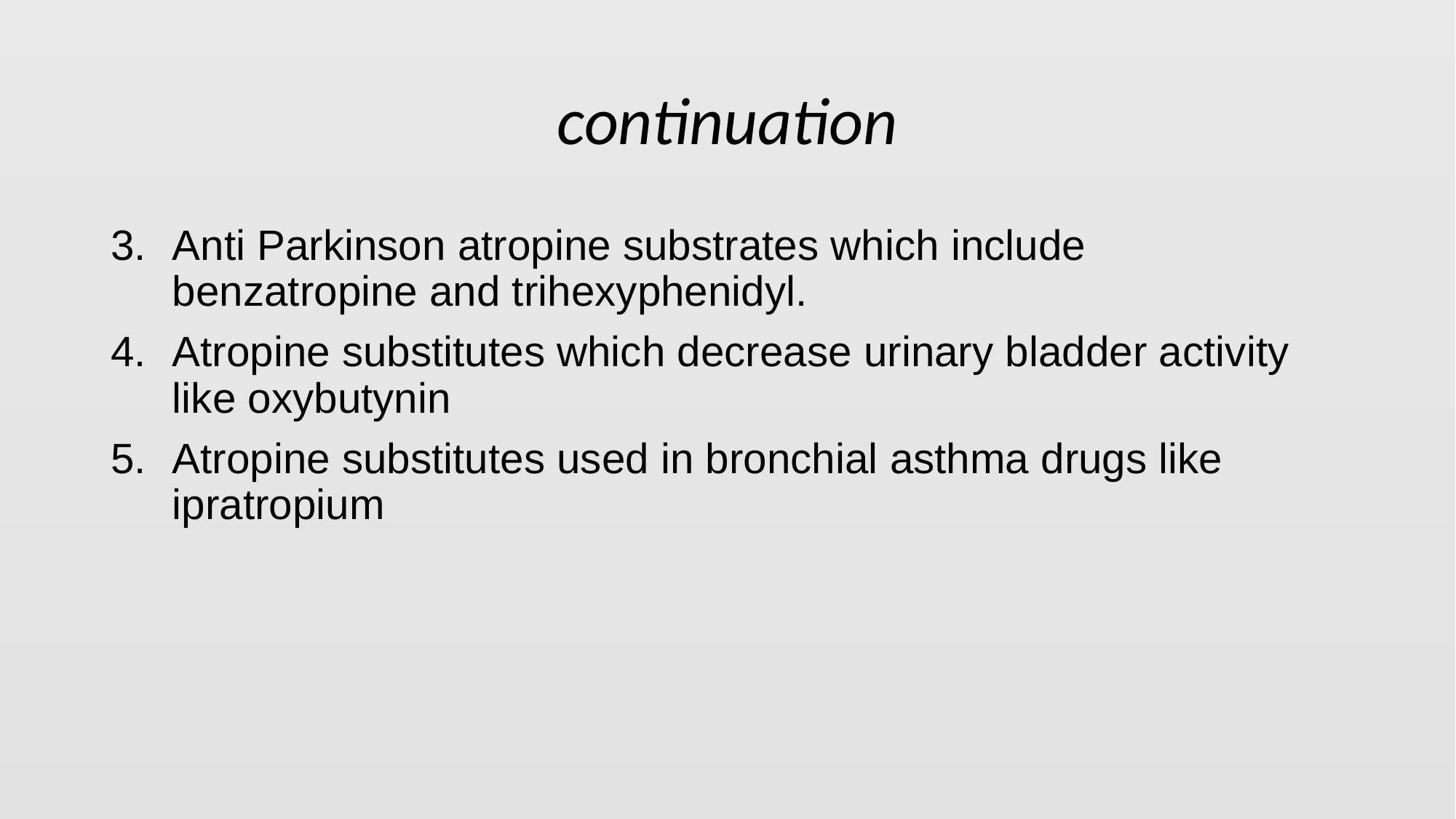

# continuation
Anti Parkinson atropine substrates which include benzatropine and trihexyphenidyl.
Atropine substitutes which decrease urinary bladder activity like oxybutynin
Atropine substitutes used in bronchial asthma drugs like ipratropium